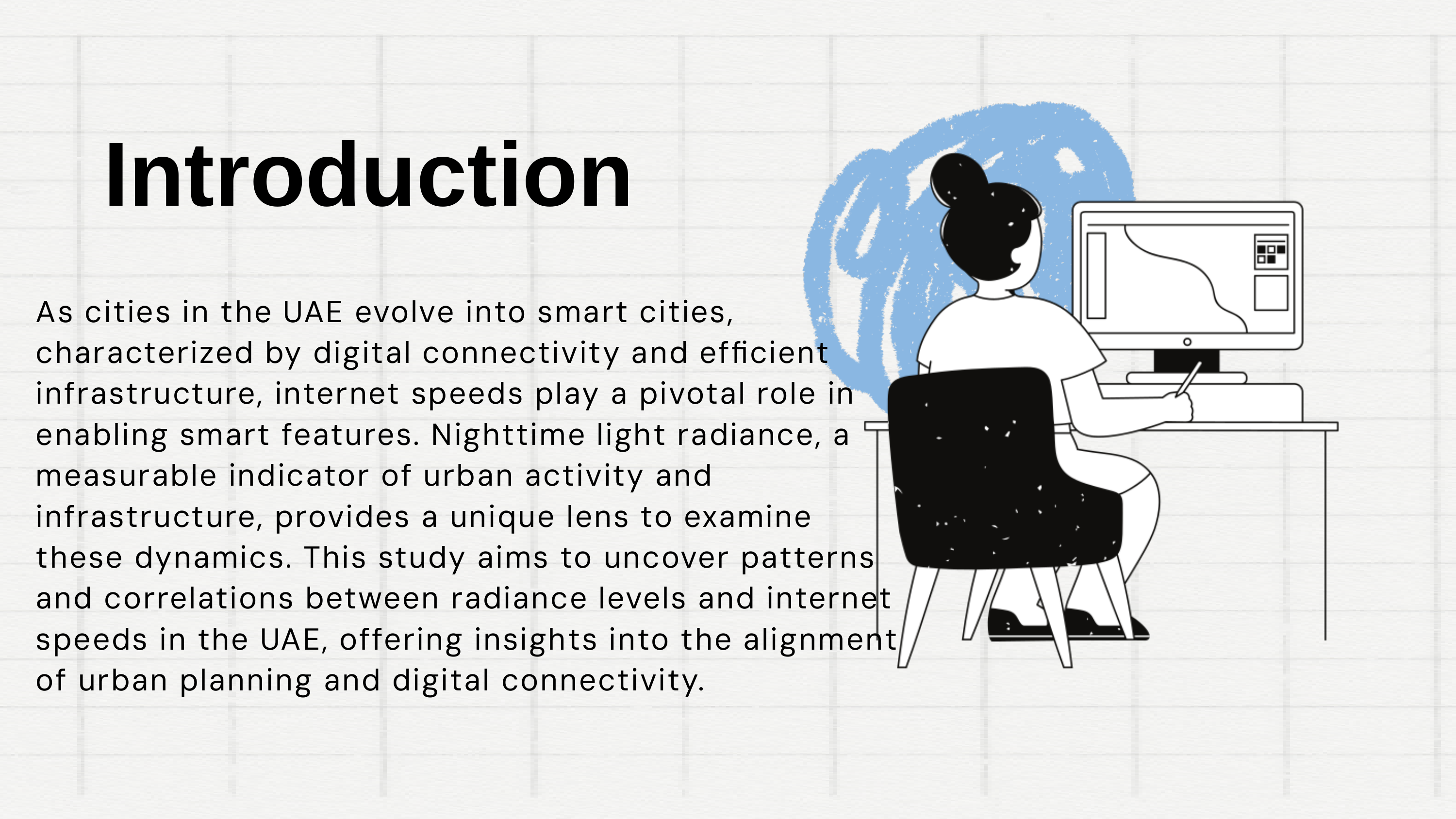

Introduction

As cities in the UAE evolve into smart cities, characterized by digital connectivity and efficient infrastructure, internet speeds play a pivotal role in enabling smart features. Nighttime light radiance, a measurable indicator of urban activity and infrastructure, provides a unique lens to examine these dynamics. This study aims to uncover patterns and correlations between radiance levels and internet speeds in the UAE, offering insights into the alignment of urban planning and digital connectivity.